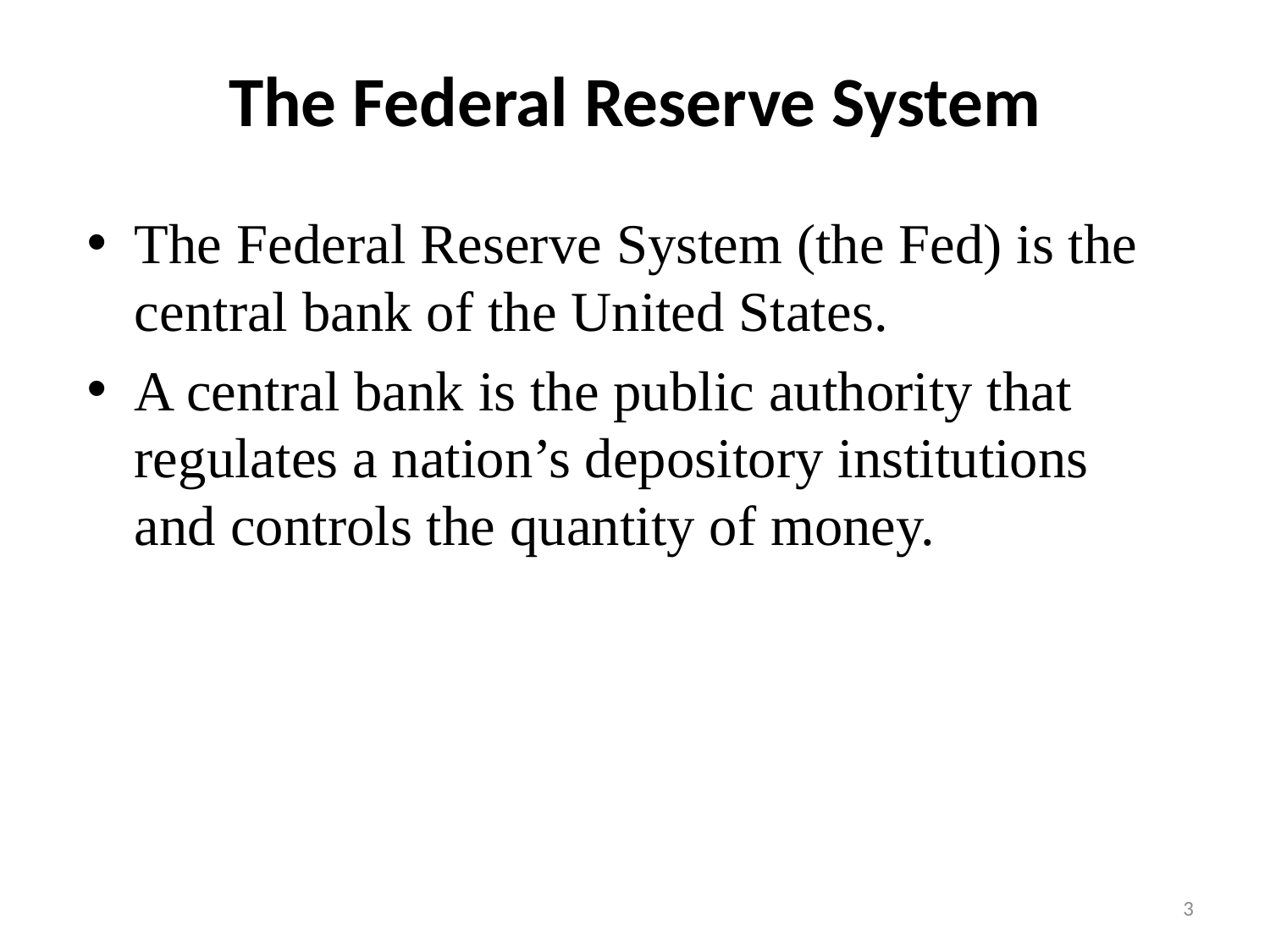

# The Federal Reserve System
The Federal Reserve System (the Fed) is the central bank of the United States.
A central bank is the public authority that regulates a nation’s depository institutions and controls the quantity of money.
3